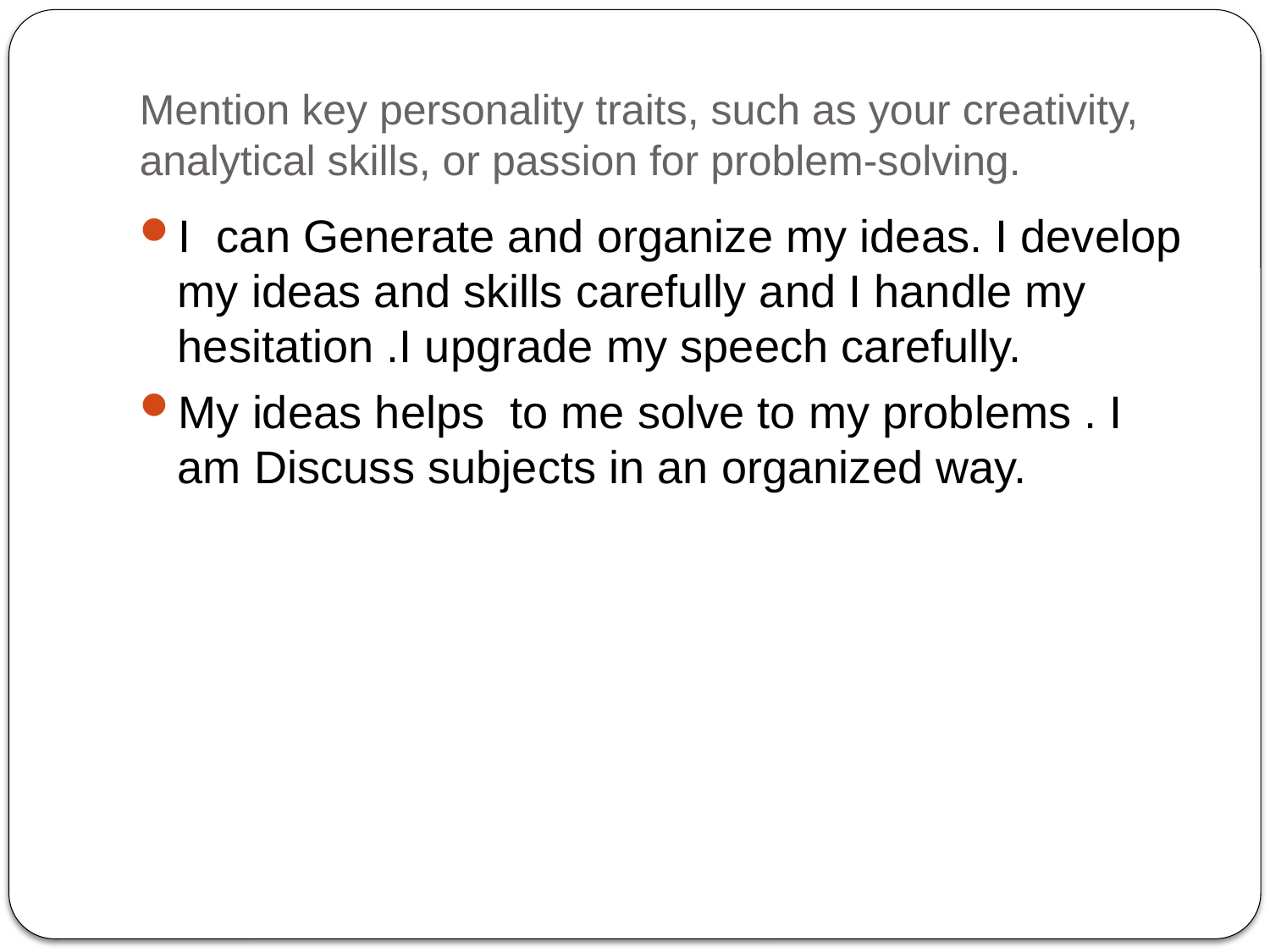

# Mention key personality traits, such as your creativity, analytical skills, or passion for problem-solving.
I  can Generate and organize my ideas. I develop my ideas and skills carefully and I handle my hesitation .I upgrade my speech carefully.
My ideas helps  to me solve to my problems . I am Discuss subjects in an organized way.